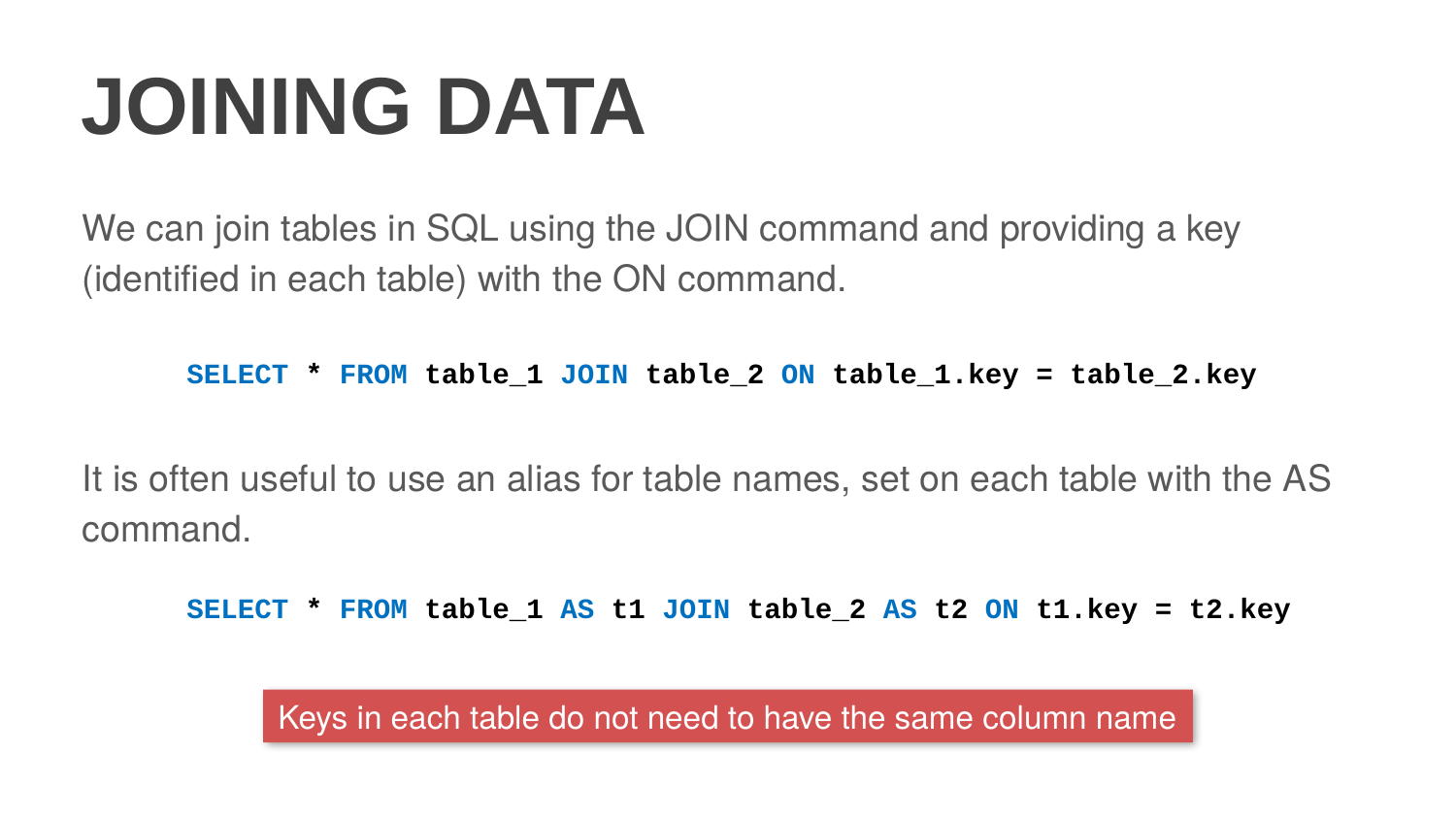

JOINING DATA
We can join tables in SQL using the JOIN command and providing a key (identified in each table) with the ON command.

It is often useful to use an alias for table names, set on each table with the AS command.
SELECT * FROM table_1 JOIN table_2 ON table_1.key = table_2.key
SELECT * FROM table_1 AS t1 JOIN table_2 AS t2 ON t1.key = t2.key
Keys in each table do not need to have the same column name